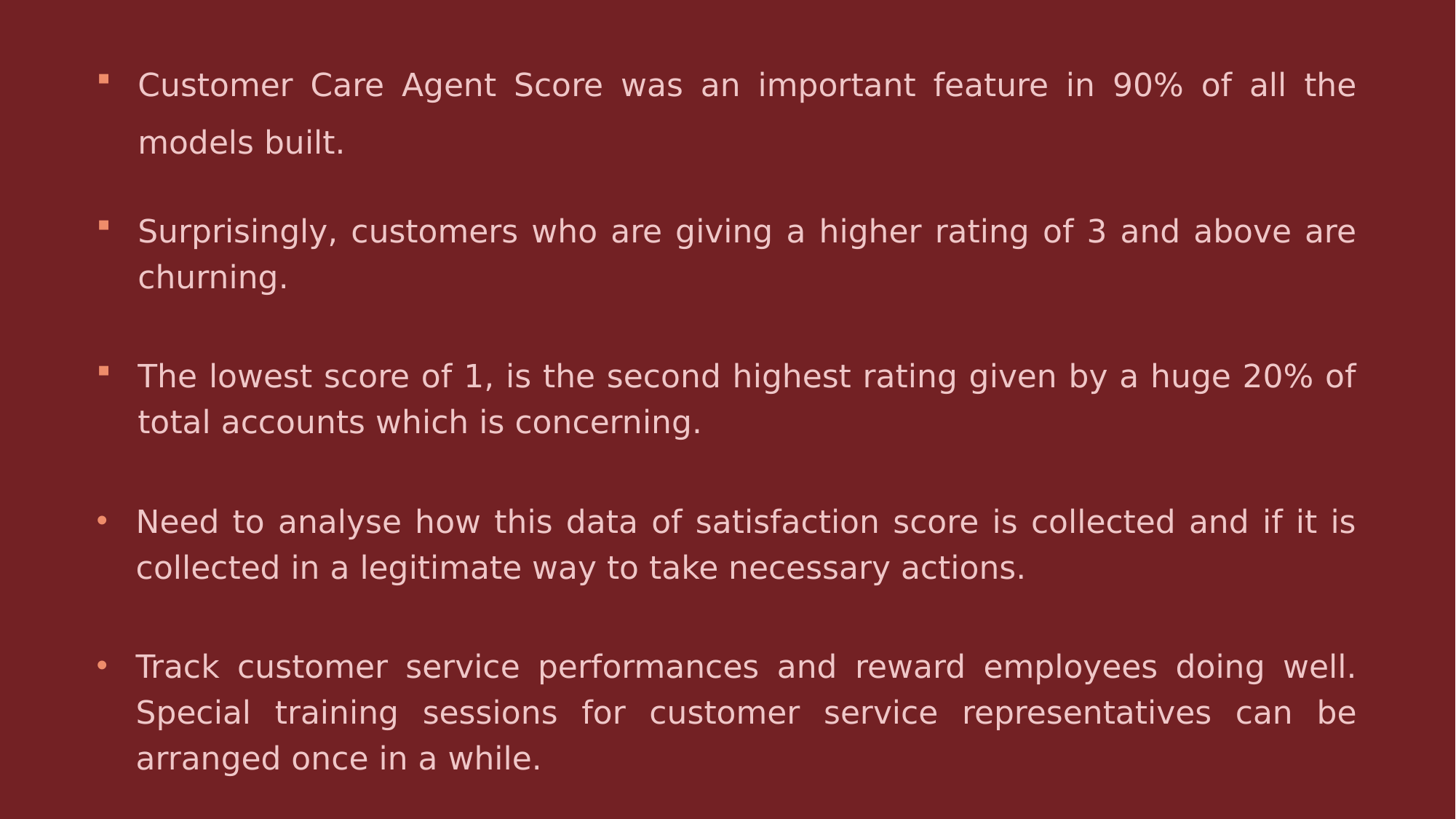

Customer Care Agent Score was an important feature in 90% of all the models built.

Surprisingly, customers who are giving a higher rating of 3 and above are churning.

The lowest score of 1, is the second highest rating given by a huge 20% of total accounts which is concerning.

Need to analyse how this data of satisfaction score is collected and if it is collected in a legitimate way to take necessary actions.

Track customer service performances and reward employees doing well. Special training sessions for customer service representatives can be arranged once in a while.